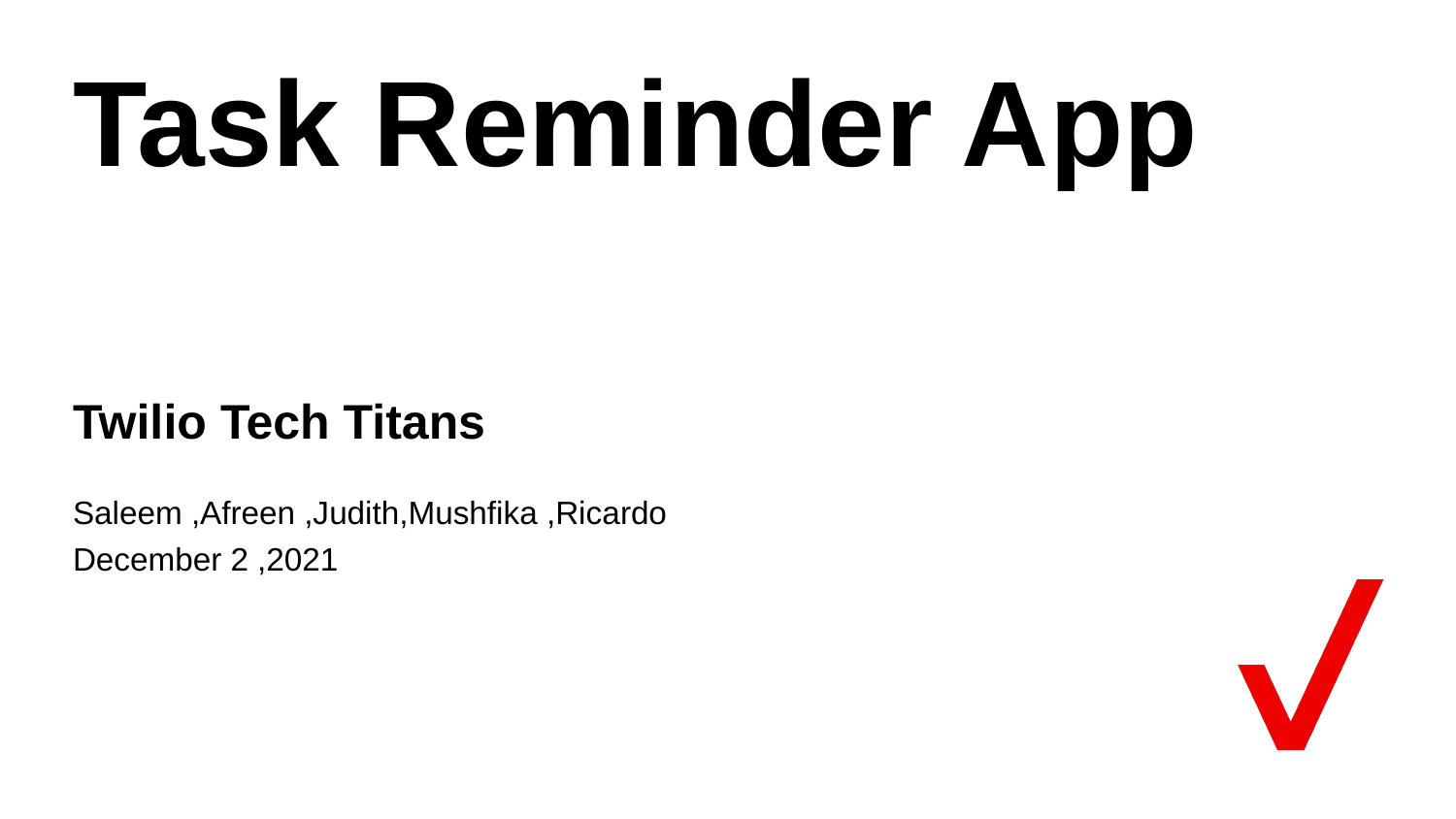

# Task Reminder App
Twilio Tech Titans

Saleem ,Afreen ,Judith,Mushfika ,Ricardo
December 2 ,2021